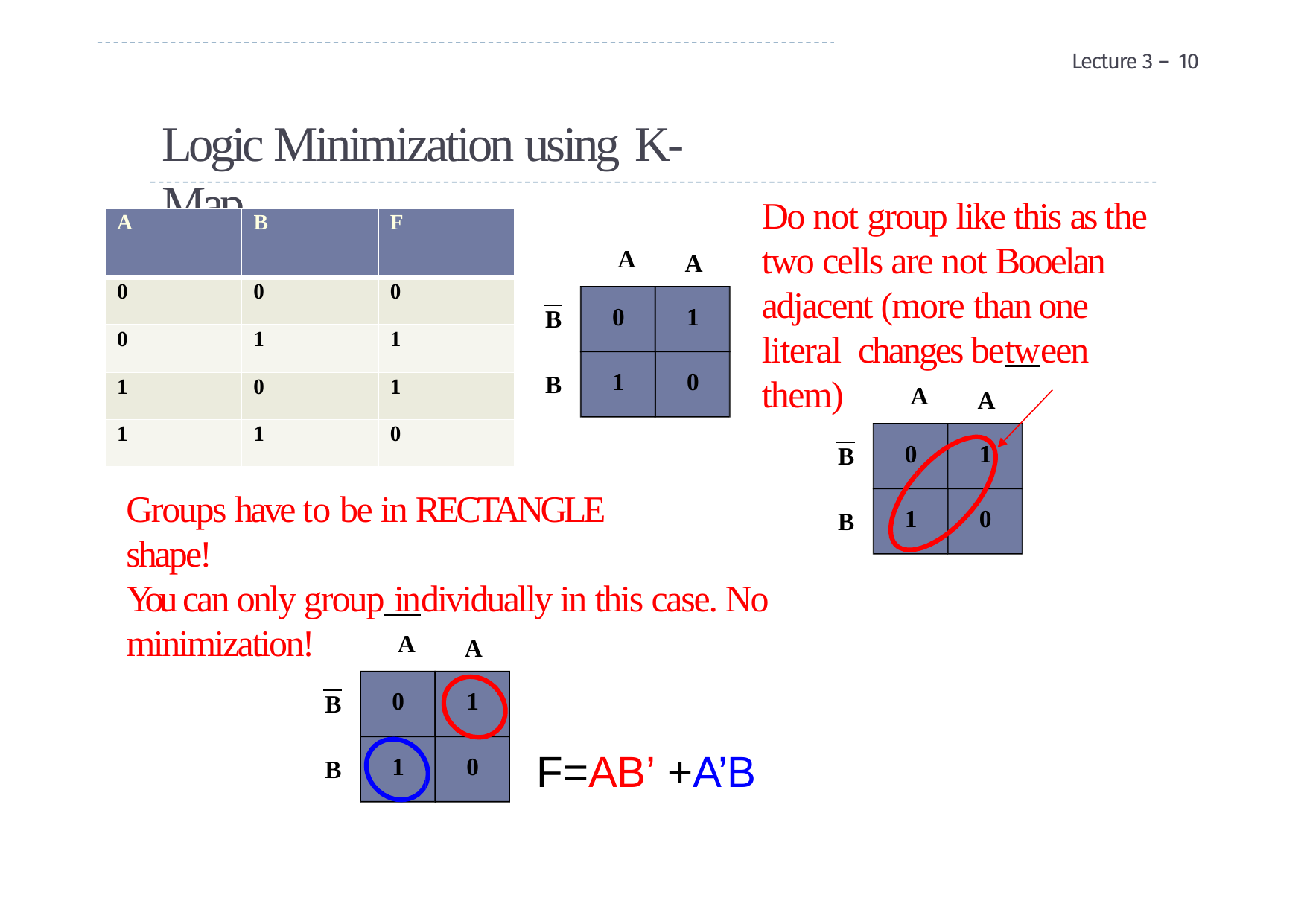

Lecture 3 – 10
# Logic Minimization using K-Map
Do not group like this as the  two cells are not Booelan  adjacent (more than one literal  changes between them)
| A | B | F |
| --- | --- | --- |
| 0 | 0 | 0 |
| 0 | 1 | 1 |
| 1 | 0 | 1 |
| 1 | 1 | 0 |

A
A

0
1
B

1
0
B
A
A

0
1
B

Groups have to be in RECTANGLE shape!

1
0
B
You can only group individually in this case. No minimization!
A
A

0
1
B

F=AB’ +A’B
1
0
B